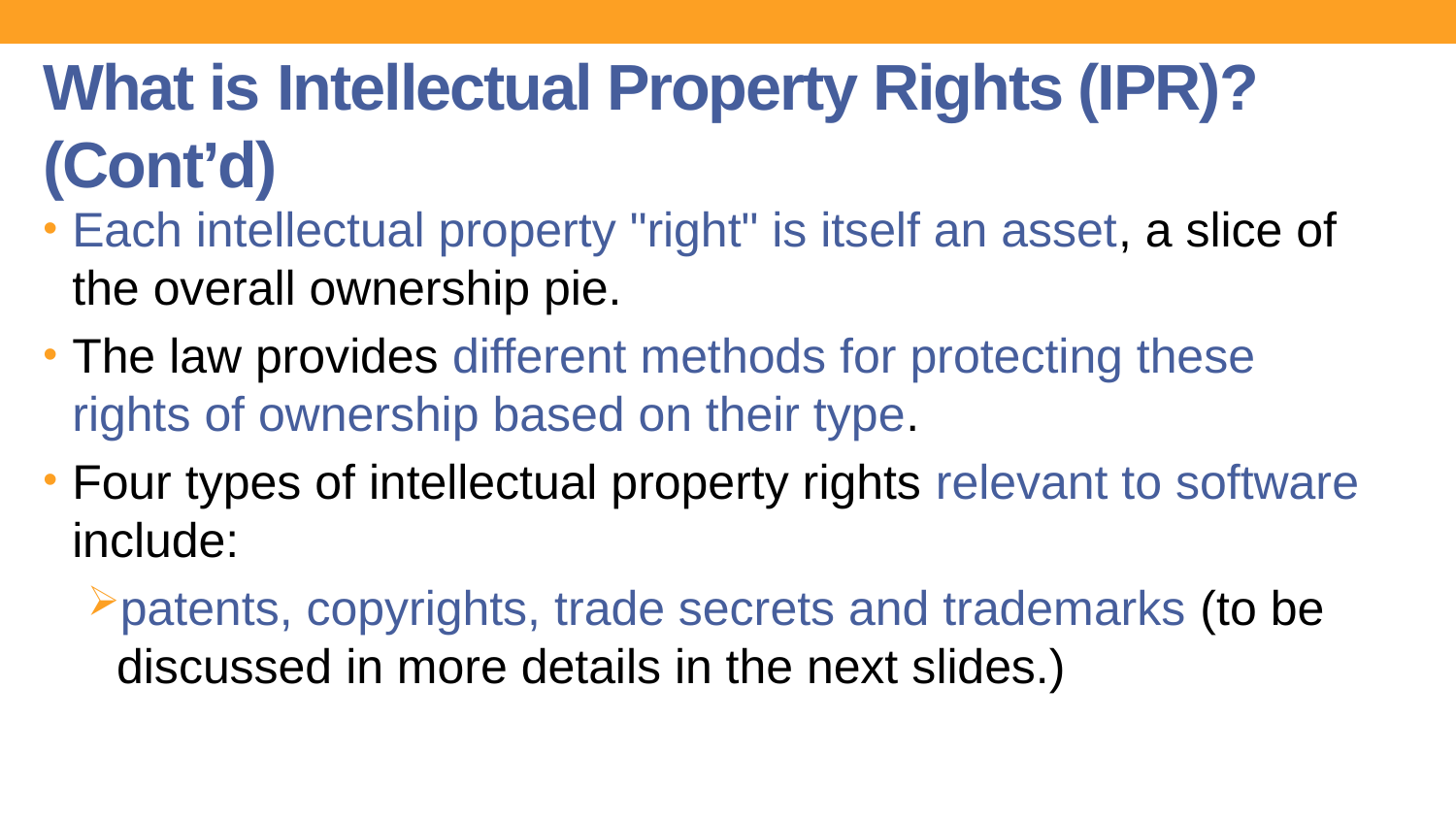

# What is Intellectual Property Rights (IPR)? (Cont’d)
Each intellectual property "right" is itself an asset, a slice of the overall ownership pie.
The law provides different methods for protecting these rights of ownership based on their type.
Four types of intellectual property rights relevant to software include:
patents, copyrights, trade secrets and trademarks (to be discussed in more details in the next slides.)